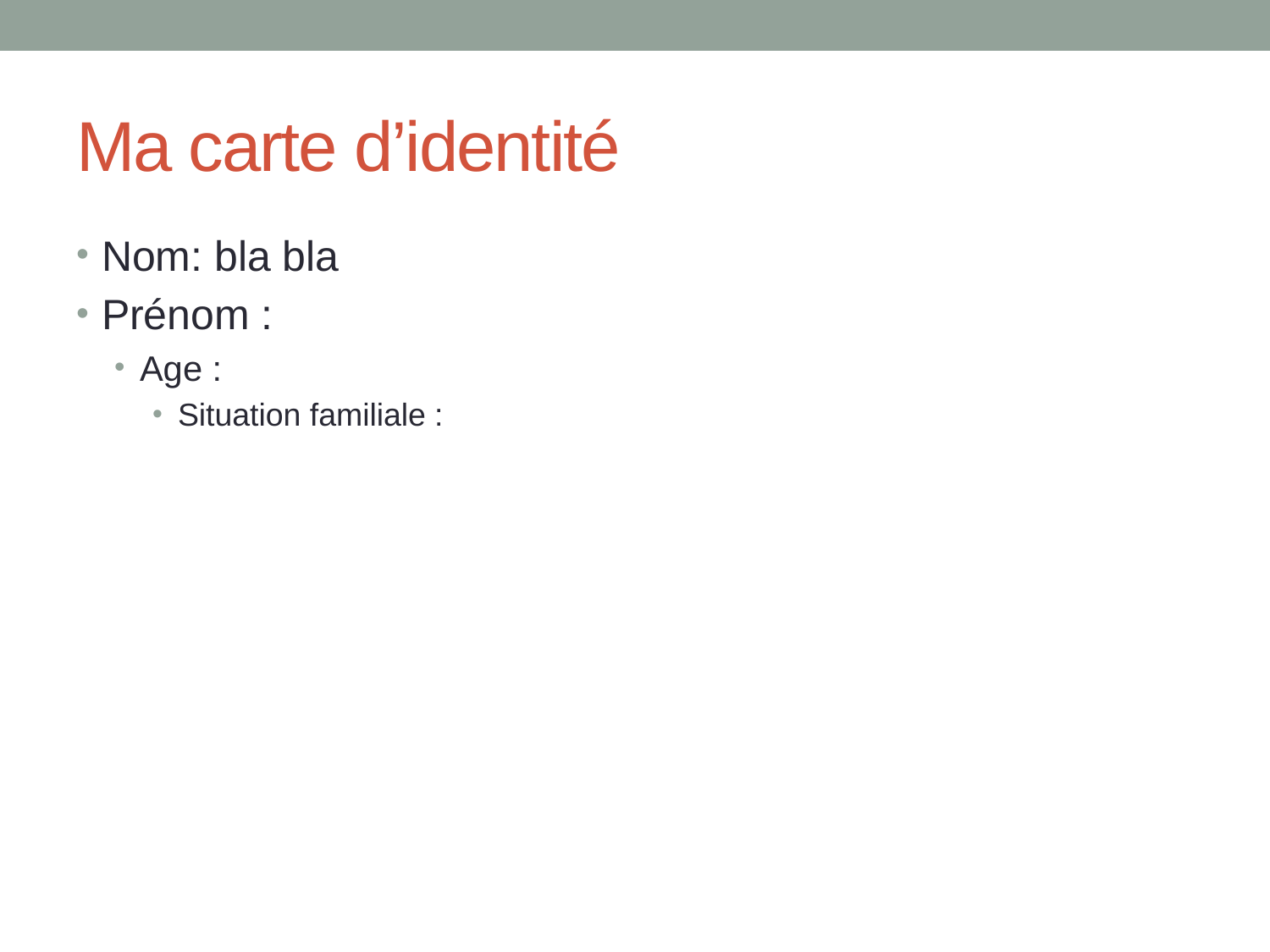

# Ma carte d’identité
Nom: bla bla
Prénom :
Age :
Situation familiale :